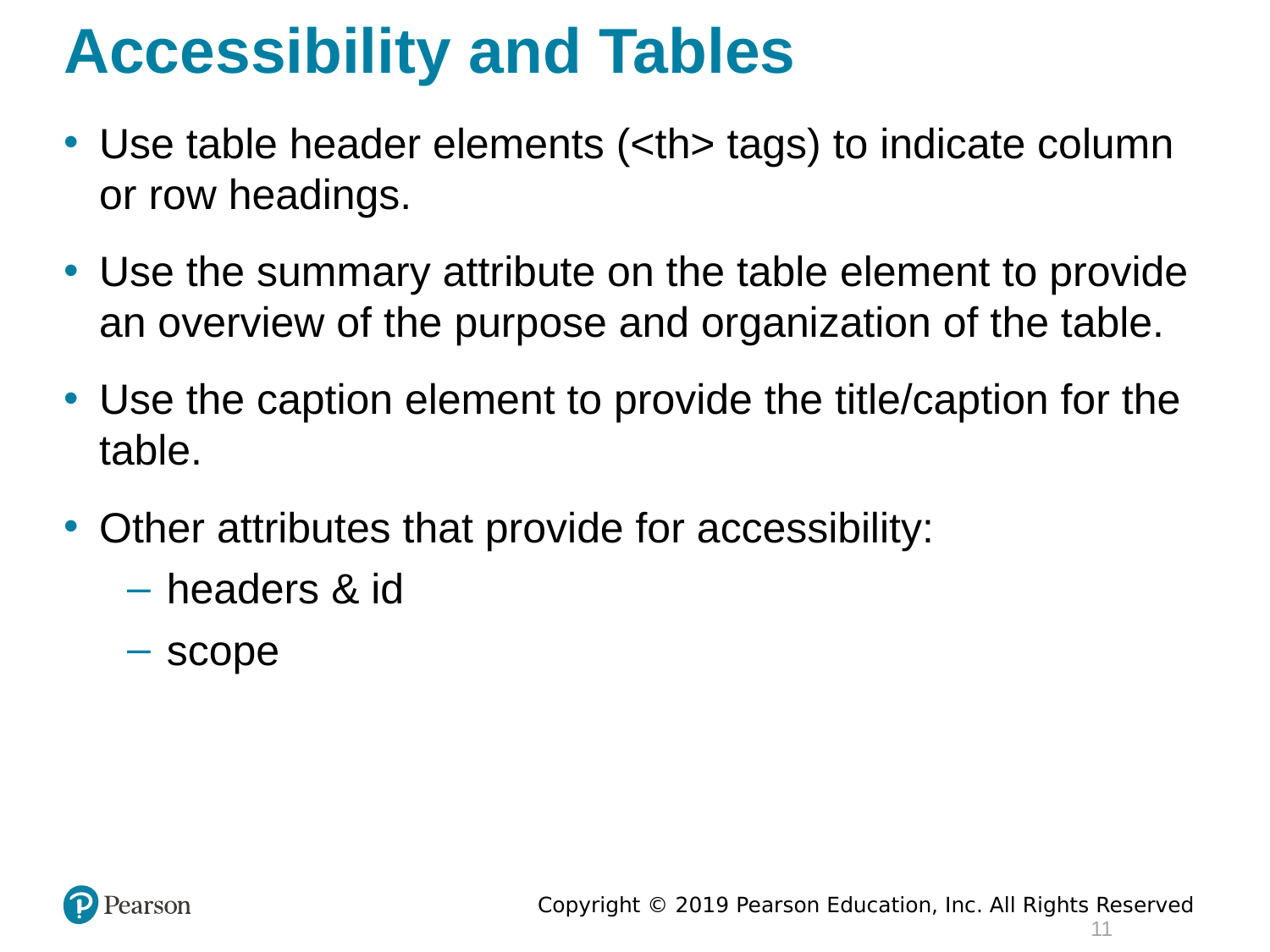

# Accessibility and Tables
Use table header elements (<th> tags) to indicate column or row headings.
Use the summary attribute on the table element to provide an overview of the purpose and organization of the table.
Use the caption element to provide the title/caption for the table.
Other attributes that provide for accessibility:
headers & id
scope